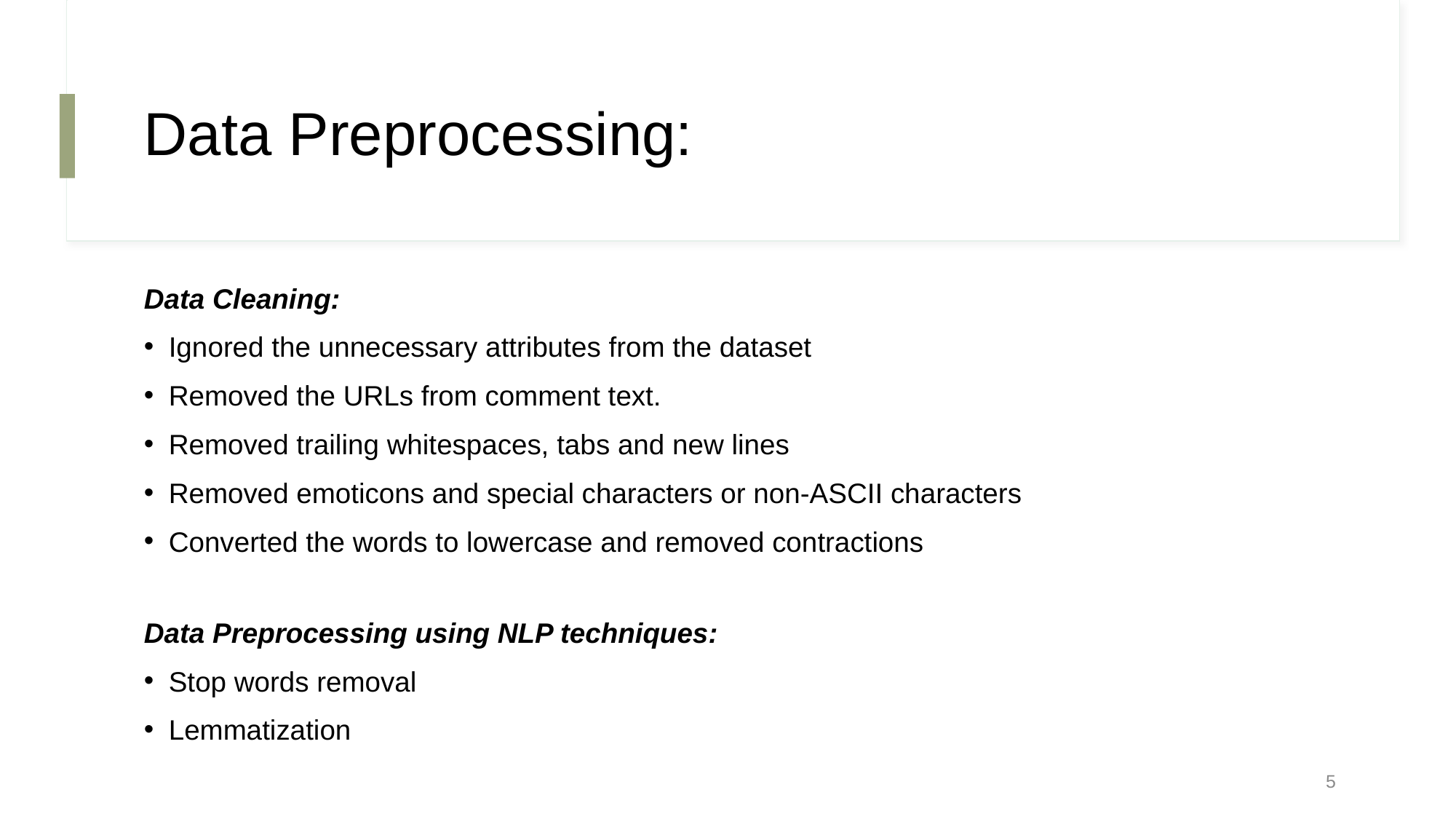

# Data Preprocessing:
Data Cleaning:
Ignored the unnecessary attributes from the dataset
Removed the URLs from comment text.
Removed trailing whitespaces, tabs and new lines
Removed emoticons and special characters or non-ASCII characters
Converted the words to lowercase and removed contractions

Data Preprocessing using NLP techniques:
Stop words removal
Lemmatization

5